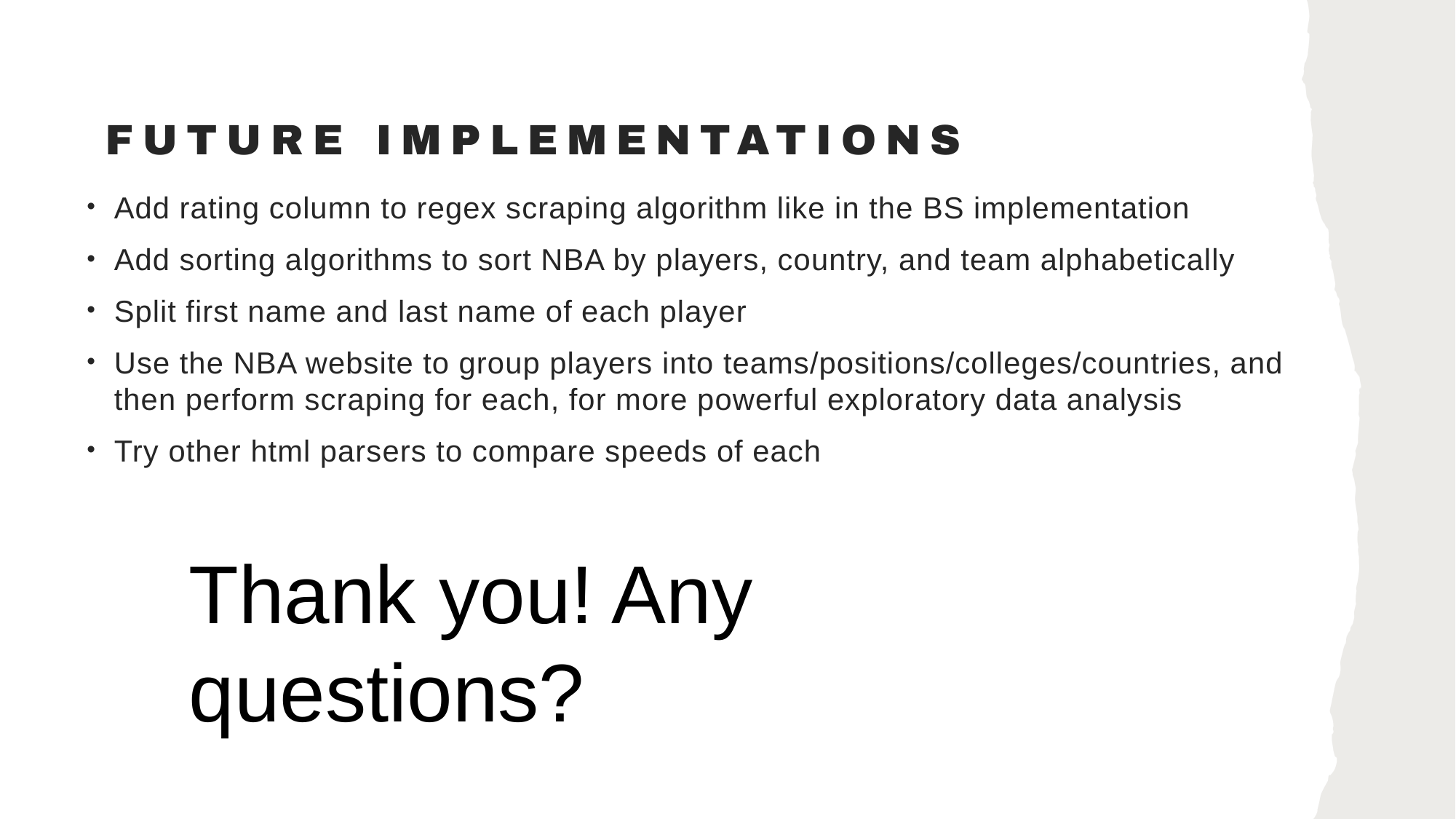

Future implementations
Add rating column to regex scraping algorithm like in the BS implementation
Add sorting algorithms to sort NBA by players, country, and team alphabetically
Split first name and last name of each player
Use the NBA website to group players into teams/positions/colleges/countries, and then perform scraping for each, for more powerful exploratory data analysis
Try other html parsers to compare speeds of each
Thank you! Any questions?